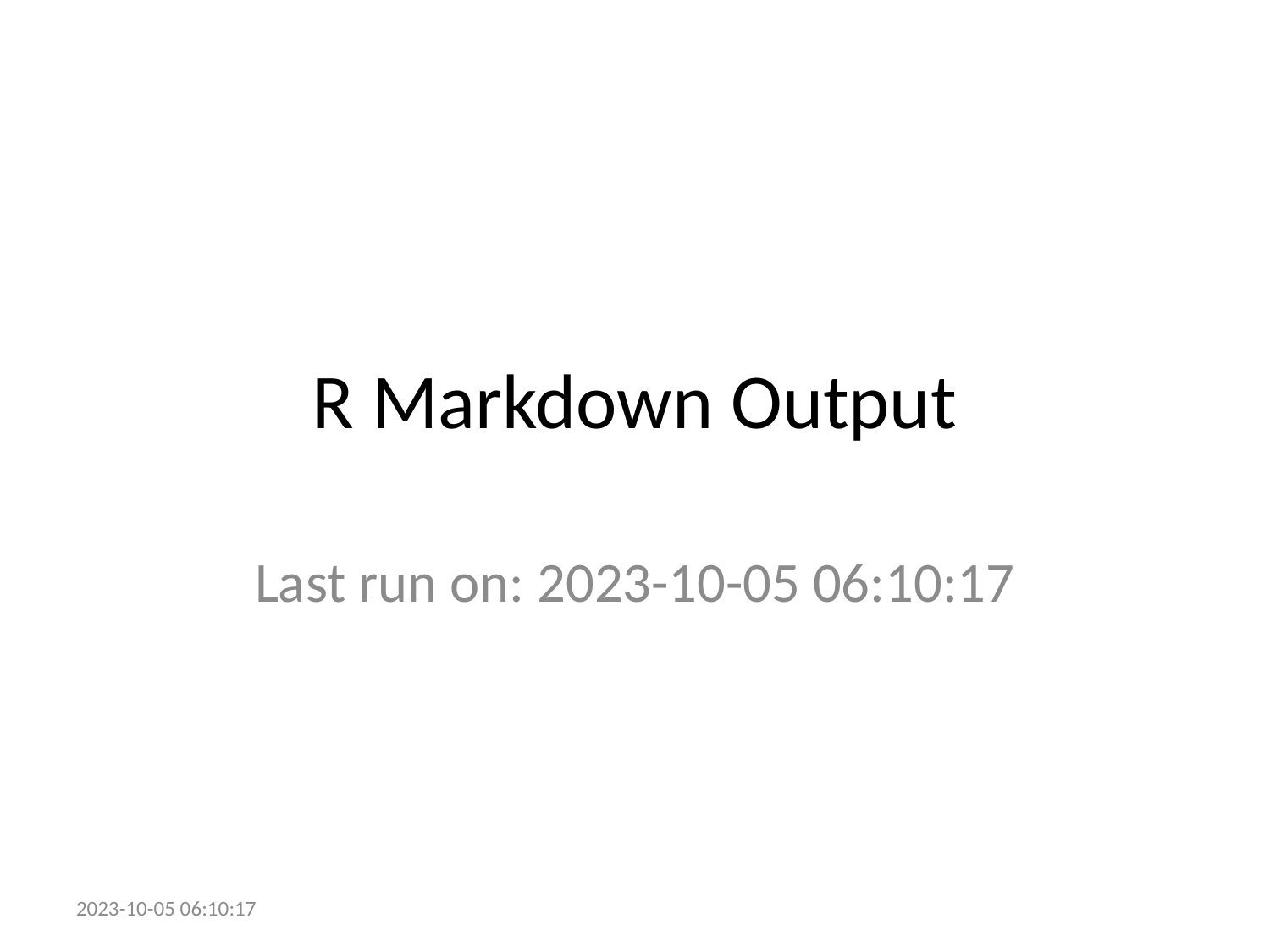

# R Markdown Output
Last run on: 2023-10-05 06:10:17
2023-10-05 06:10:17